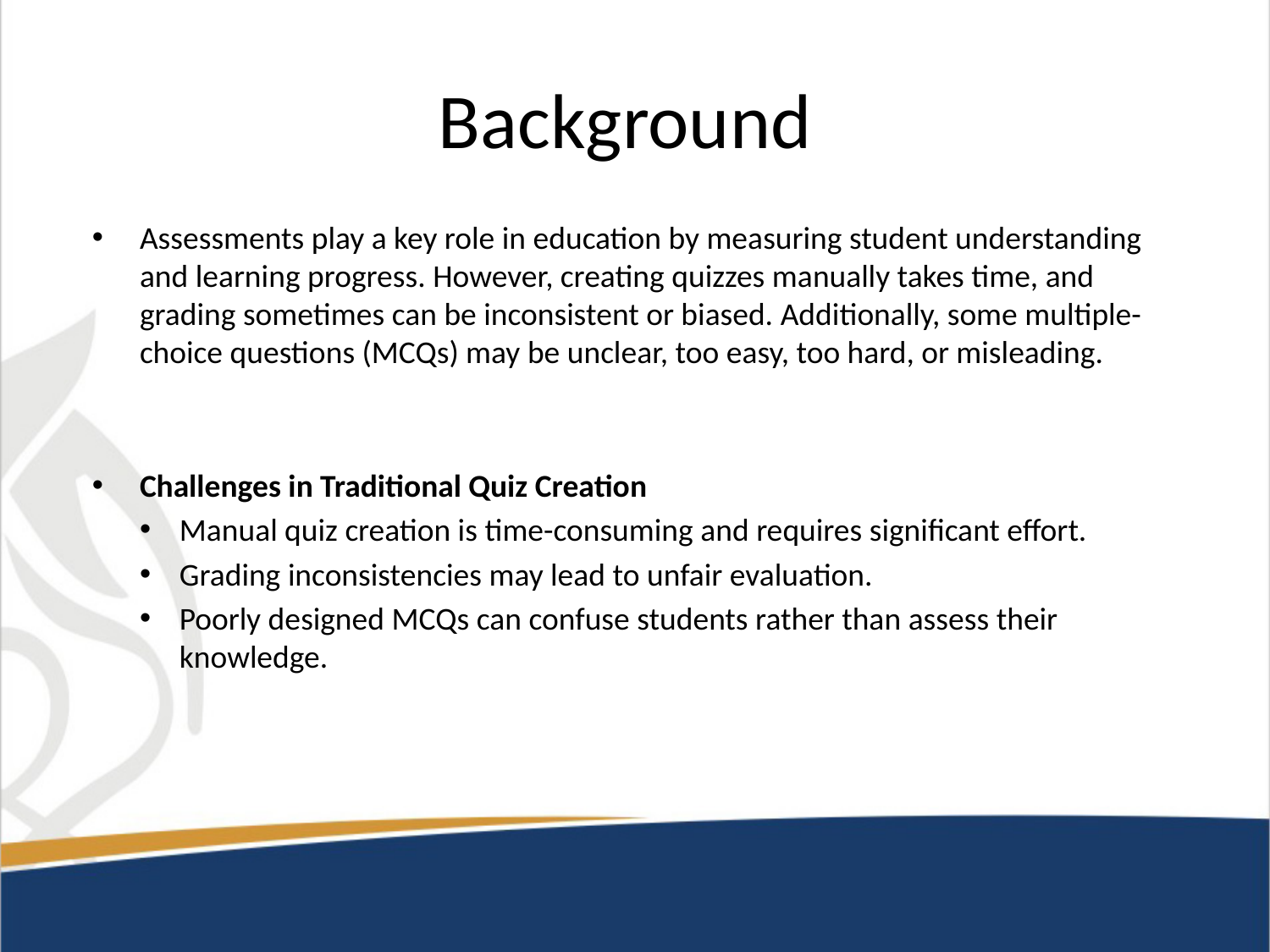

# Background
Assessments play a key role in education by measuring student understanding and learning progress. However, creating quizzes manually takes time, and grading sometimes can be inconsistent or biased. Additionally, some multiple-choice questions (MCQs) may be unclear, too easy, too hard, or misleading.

Challenges in Traditional Quiz Creation
Manual quiz creation is time-consuming and requires significant effort.
Grading inconsistencies may lead to unfair evaluation.
Poorly designed MCQs can confuse students rather than assess their knowledge.